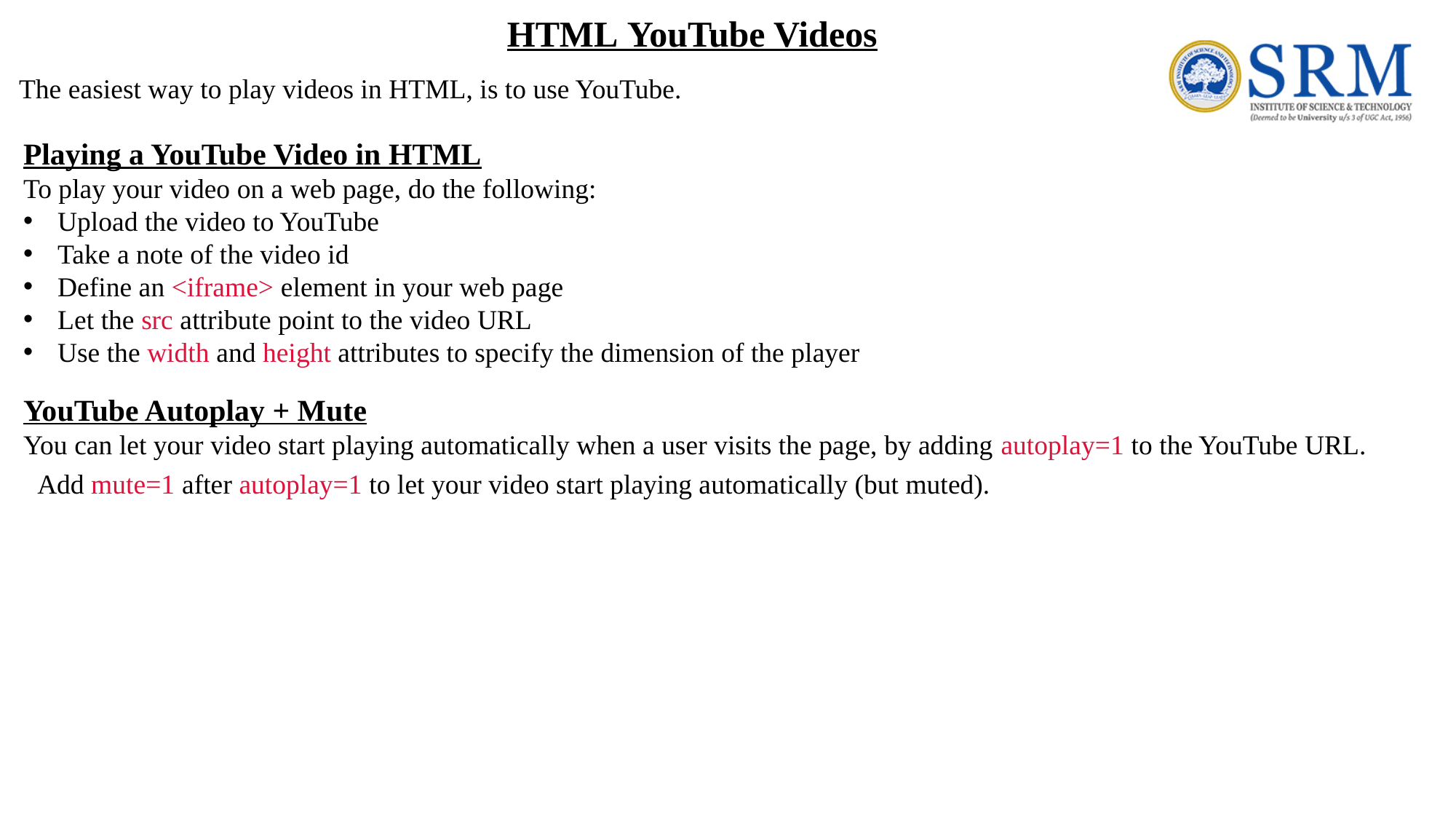

HTML YouTube Videos
The easiest way to play videos in HTML, is to use YouTube.
Playing a YouTube Video in HTML
To play your video on a web page, do the following:
Upload the video to YouTube
Take a note of the video id
Define an <iframe> element in your web page
Let the src attribute point to the video URL
Use the width and height attributes to specify the dimension of the player

YouTube Autoplay + Mute
You can let your video start playing automatically when a user visits the page, by adding autoplay=1 to the YouTube URL.
Add mute=1 after autoplay=1 to let your video start playing automatically (but muted).